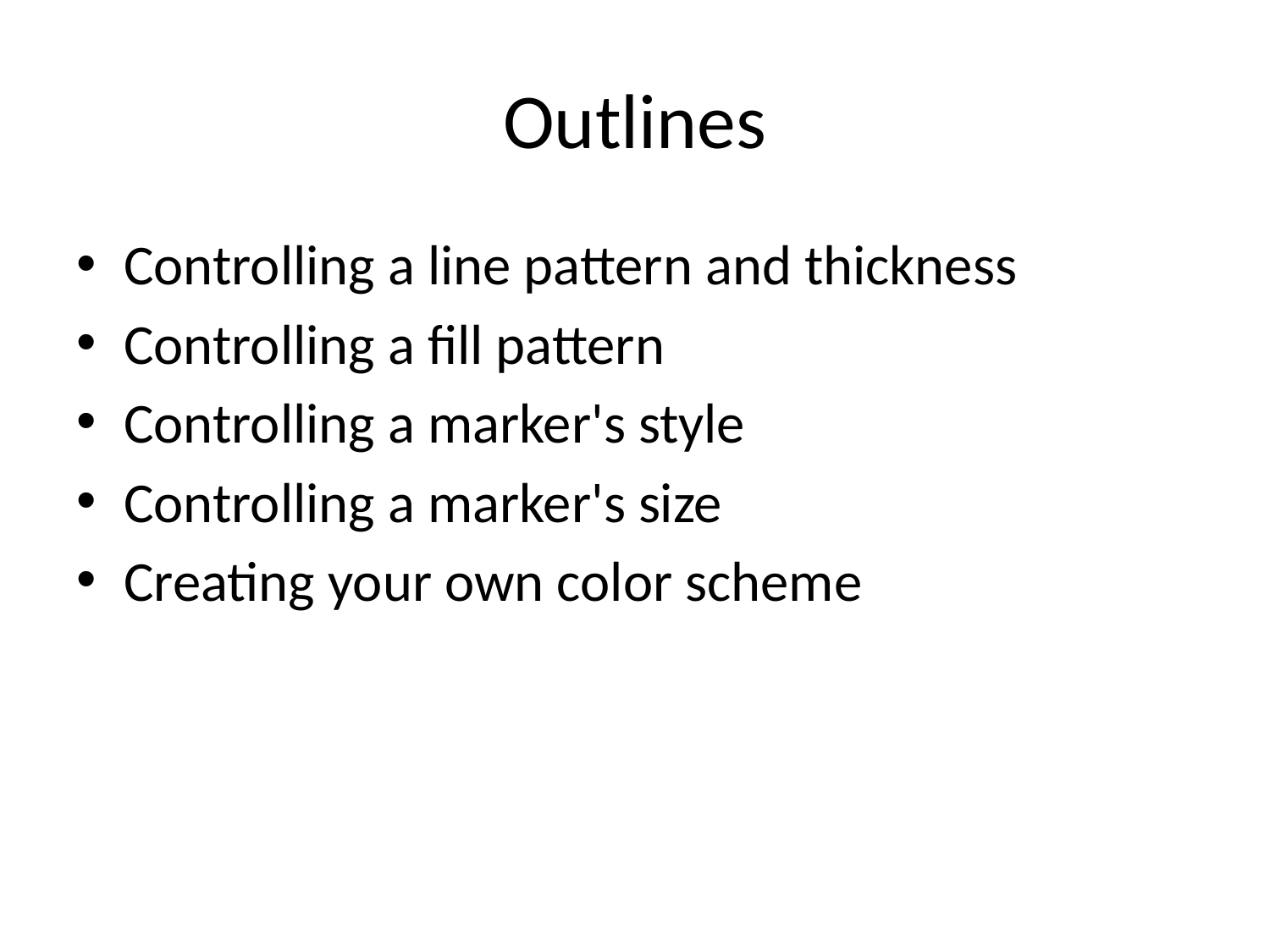

# Outlines
Controlling a line pattern and thickness
Controlling a fill pattern
Controlling a marker's style
Controlling a marker's size
Creating your own color scheme